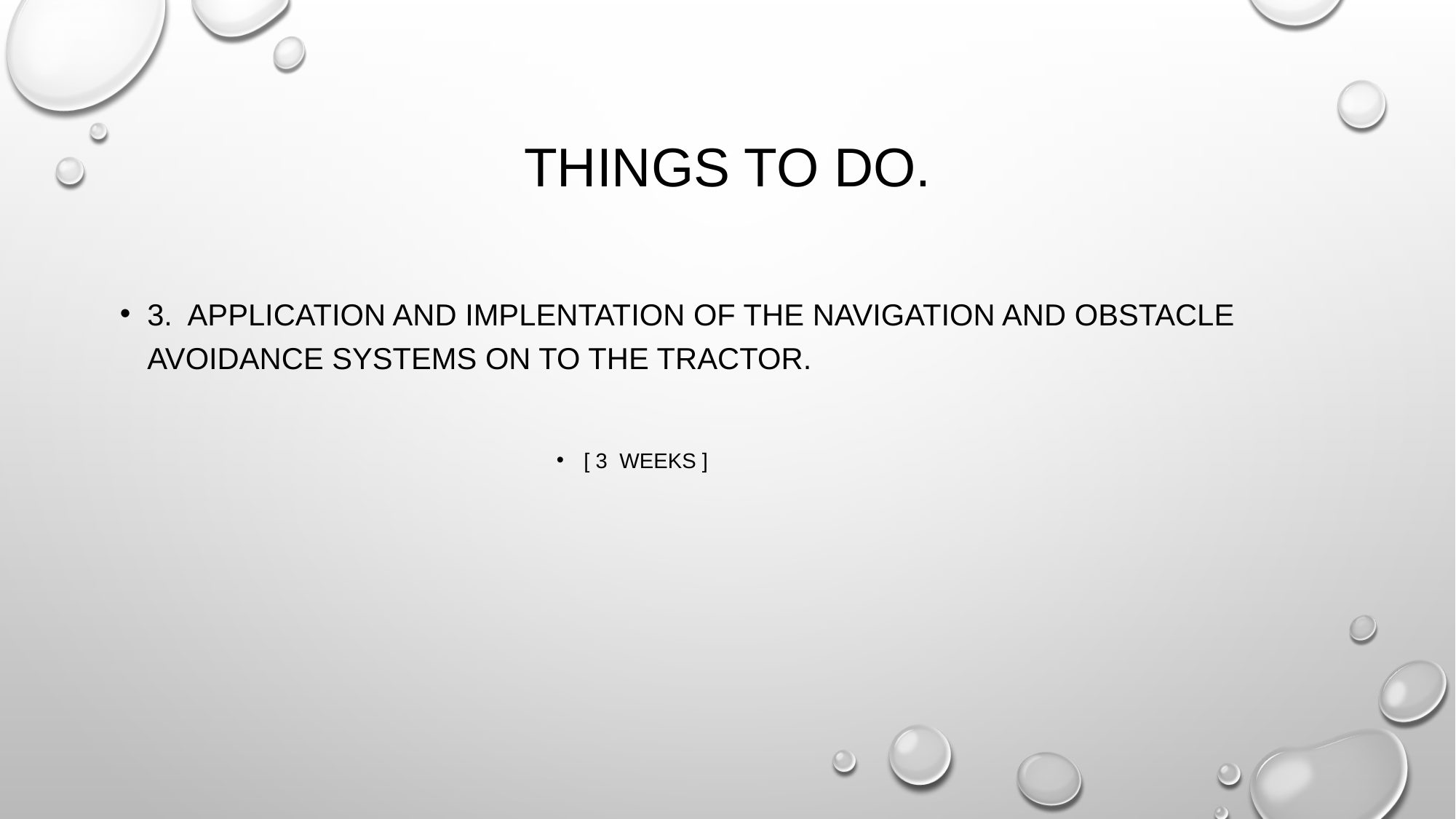

# THINGS TO DO.
3.  APPLICATION AND IMPLENTATION OF THE NAVIGATION AND OBSTACLE Avoidance SYSTEMS ON TO THE TRACTOR.

[ 3  WEEKS ]